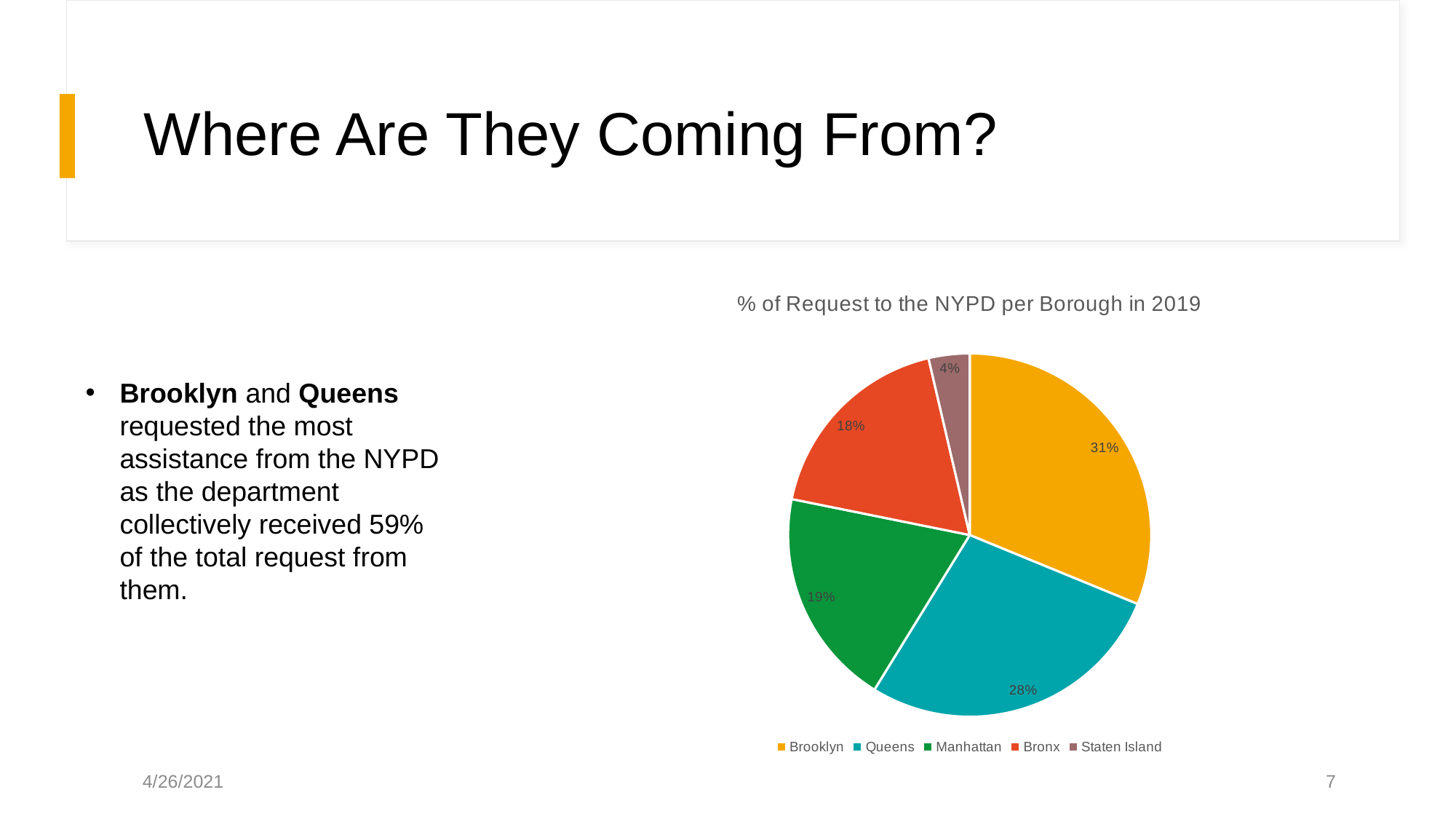

# Where Are They Coming From?

### Chart: % of Request to the NYPD per Borough in 2019

| Category | total_count |
|---|---|
| Brooklyn | 259981.0 |
| Queens | 229936.0 |
| Manhattan | 161516.0 |
| Bronx | 151456.0 |
| Staten Island | 30392.0 |
Brooklyn and Queens requested the most assistance from the NYPD as the department collectively received 59% of the total request from them.
4/26/2021
7